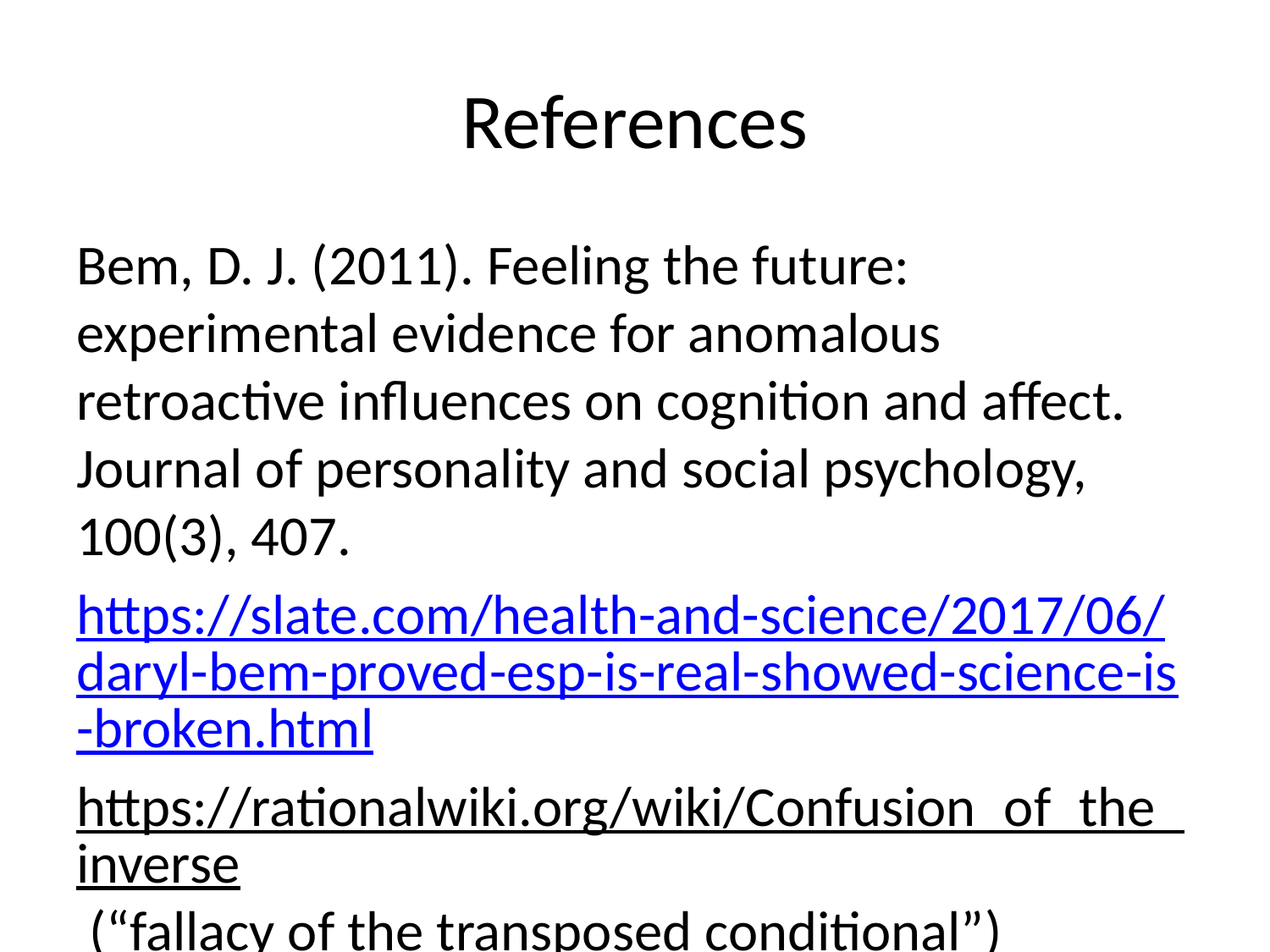

# References
Bem, D. J. (2011). Feeling the future: experimental evidence for anomalous retroactive influences on cognition and affect. Journal of personality and social psychology, 100(3), 407.
https://slate.com/health-and-science/2017/06/daryl-bem-proved-esp-is-real-showed-science-is-broken.html
https://rationalwiki.org/wiki/Confusion_of_the_inverse (“fallacy of the transposed conditional”)
Rousselet, G. A., Pernet, C. R., & Wilcox, R. R. (2017). Beyond differences in means: robust graphical methods to compare two groups in neuroscience. European Journal of Neuroscience, 46(2), 1738-1748.